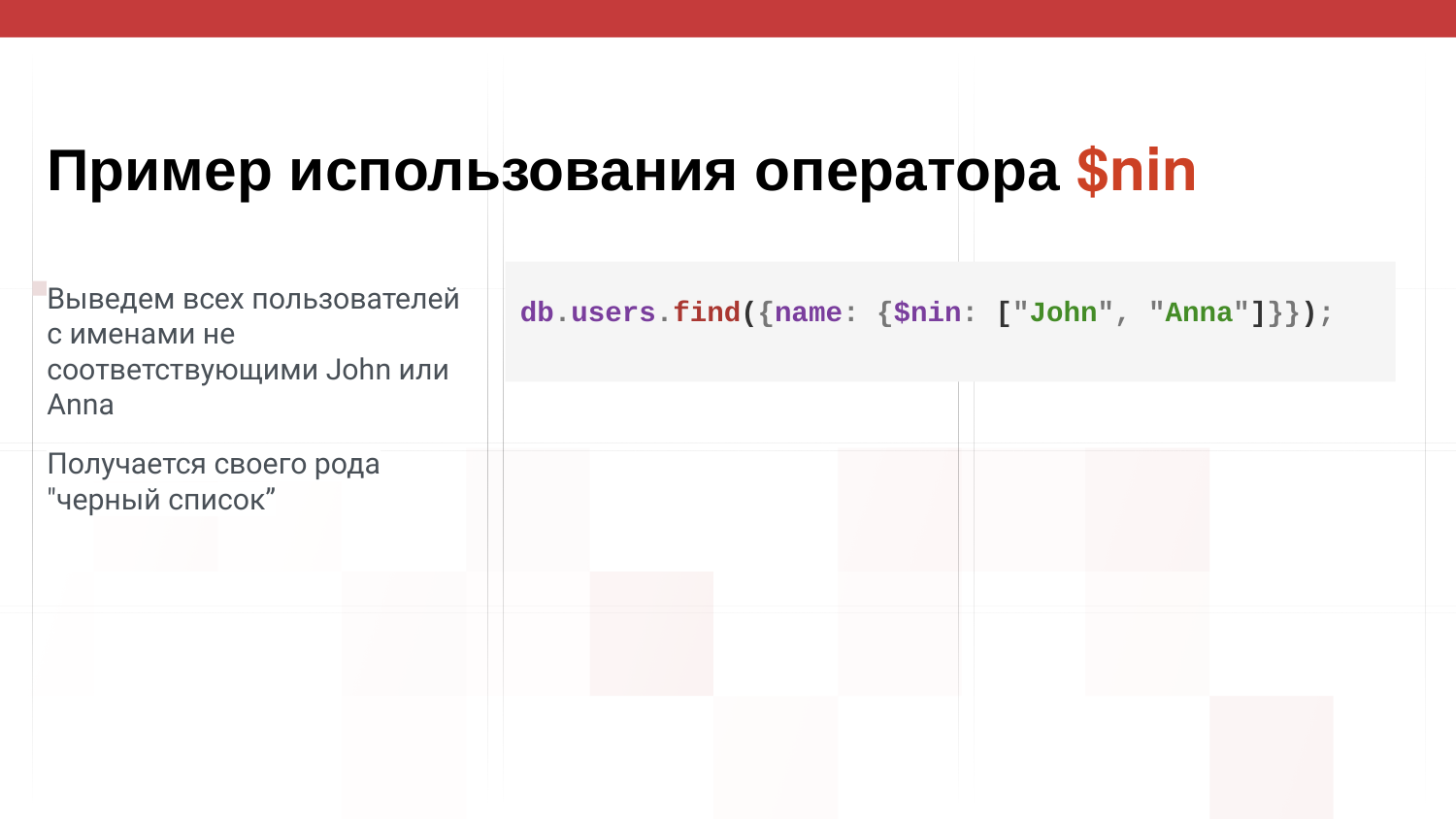

# Пример использования оператора $nin
db.users.find({name: {$nin: ["John", "Anna"]}});

Выведем всех пользователей с именами не соответствующими John или Anna
Получается своего рода "черный список”